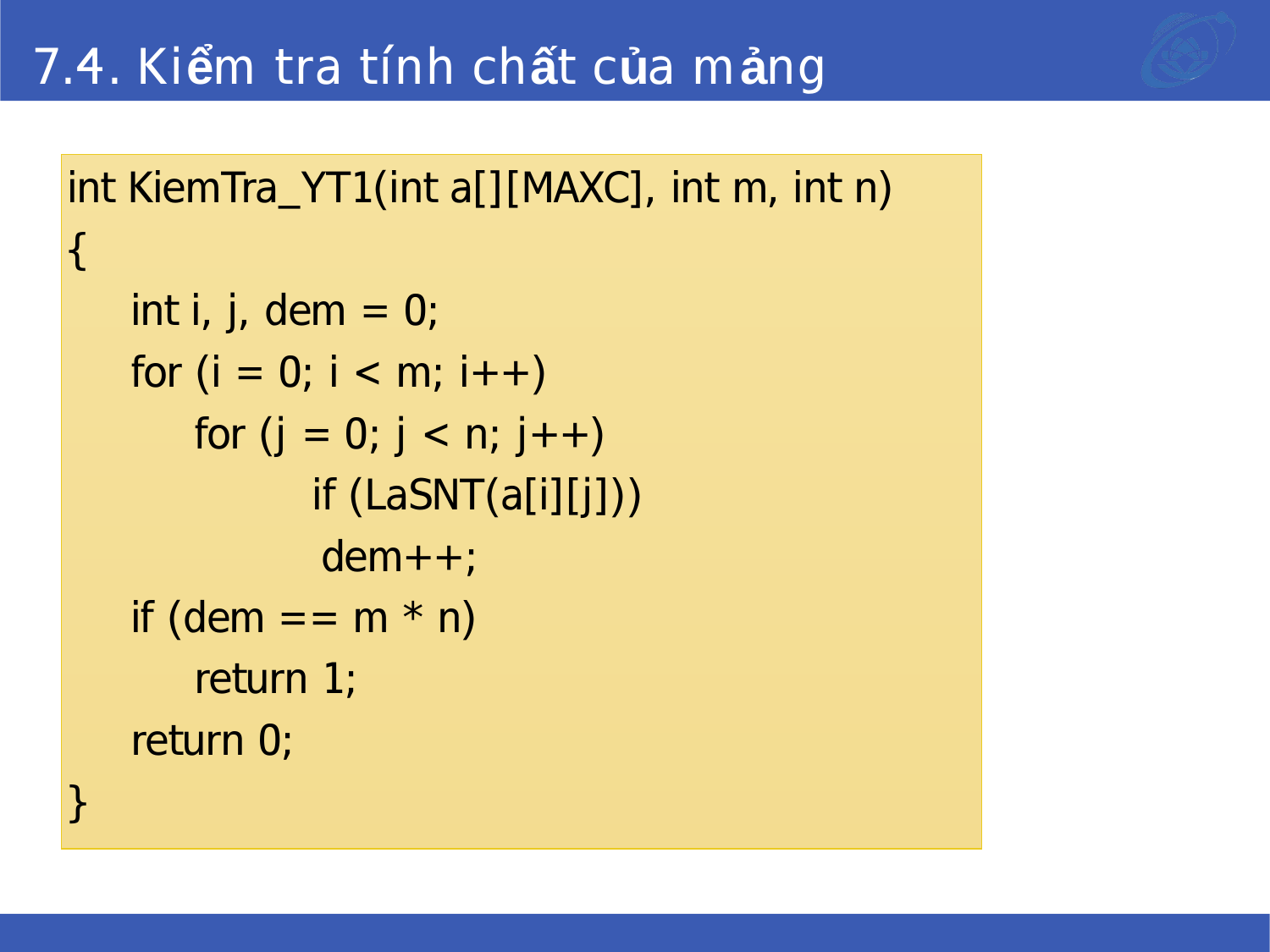

# 7.4. Kiểm tra tính chất của mảng

int KiemTra_YT1(int a[][MAXC], int m, int n)
{
int i, j, dem = 0;
for (i = 0; i < m; i++)
for (j = 0; j < n; j++)
         if (LaSNT(a[i][j]))
	dem++;
if (dem == m * n)
return 1;
return 0;
}
18